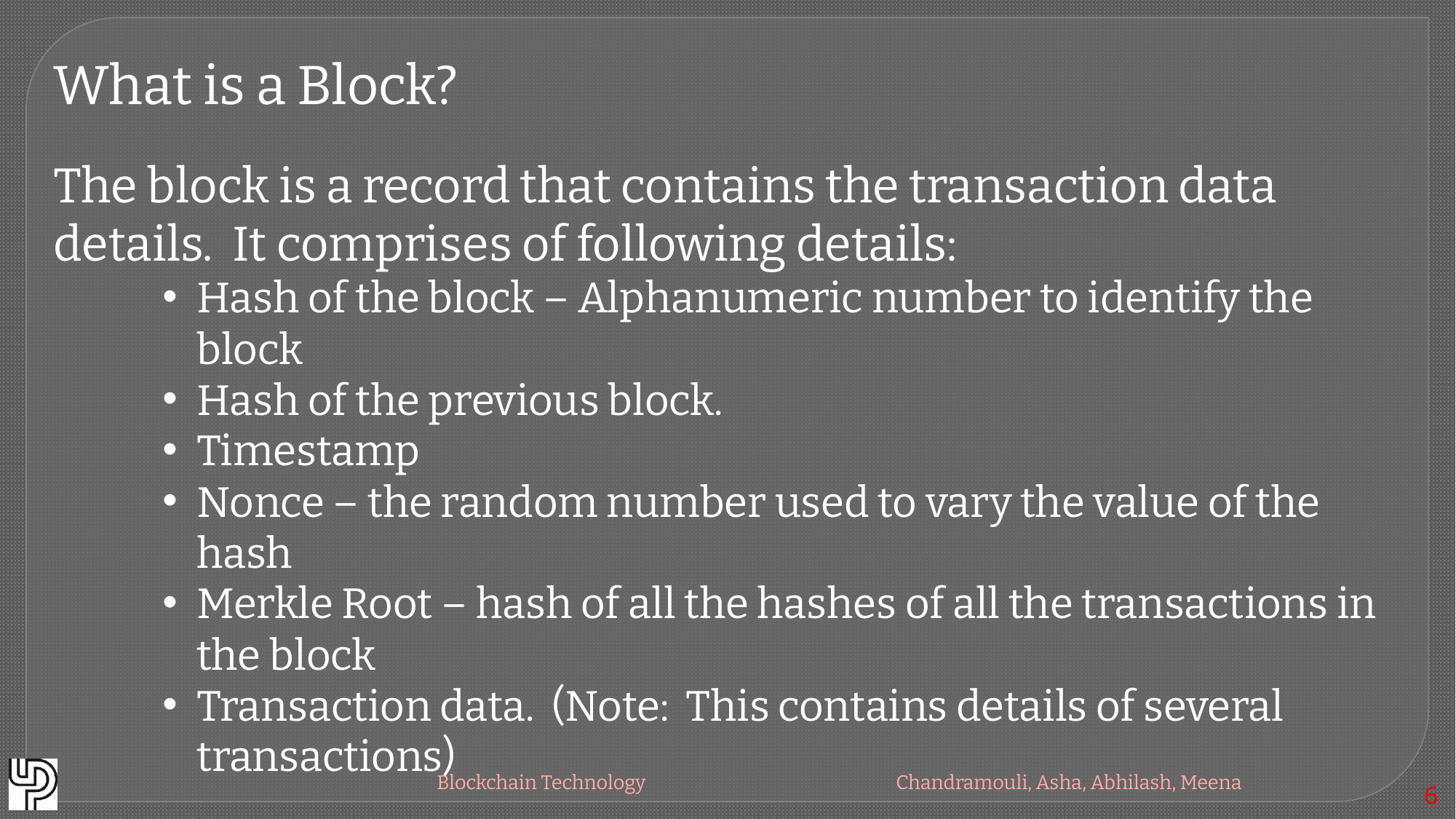

What is a Block?
The block is a record that contains the transaction data details.  It comprises of following details:
Hash of the block – Alphanumeric number to identify the block
Hash of the previous block.
Timestamp
Nonce – the random number used to vary the value of the hash
Merkle Root – hash of all the hashes of all the transactions in the block
Transaction data.  (Note:  This contains details of several transactions)
Blockchain Technology
Chandramouli, Asha, Abhilash, Meena
6